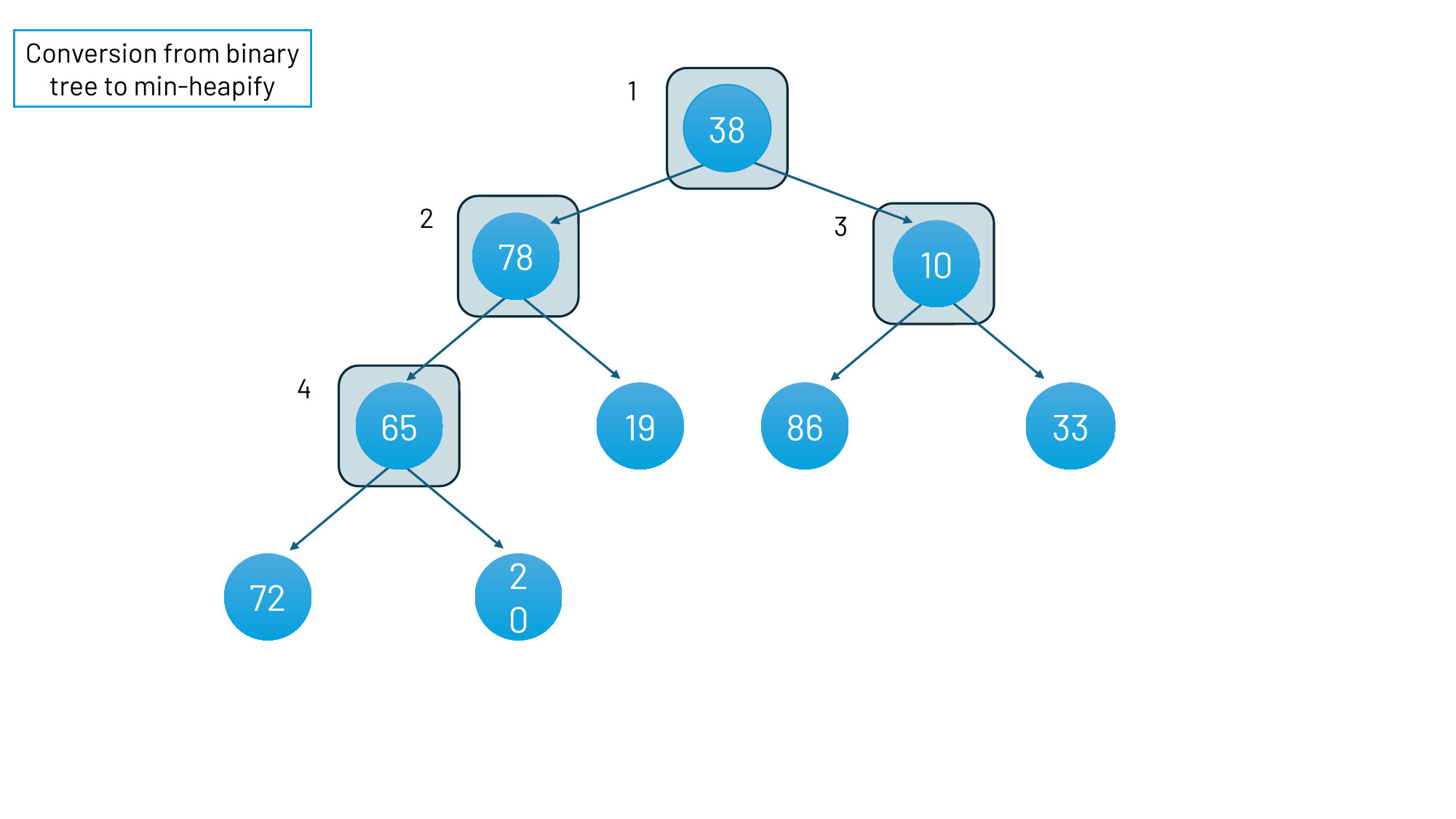

Conversion from binary tree to min-heapify

1
38

2

3
78
10

4
65
19
86
33
72
20